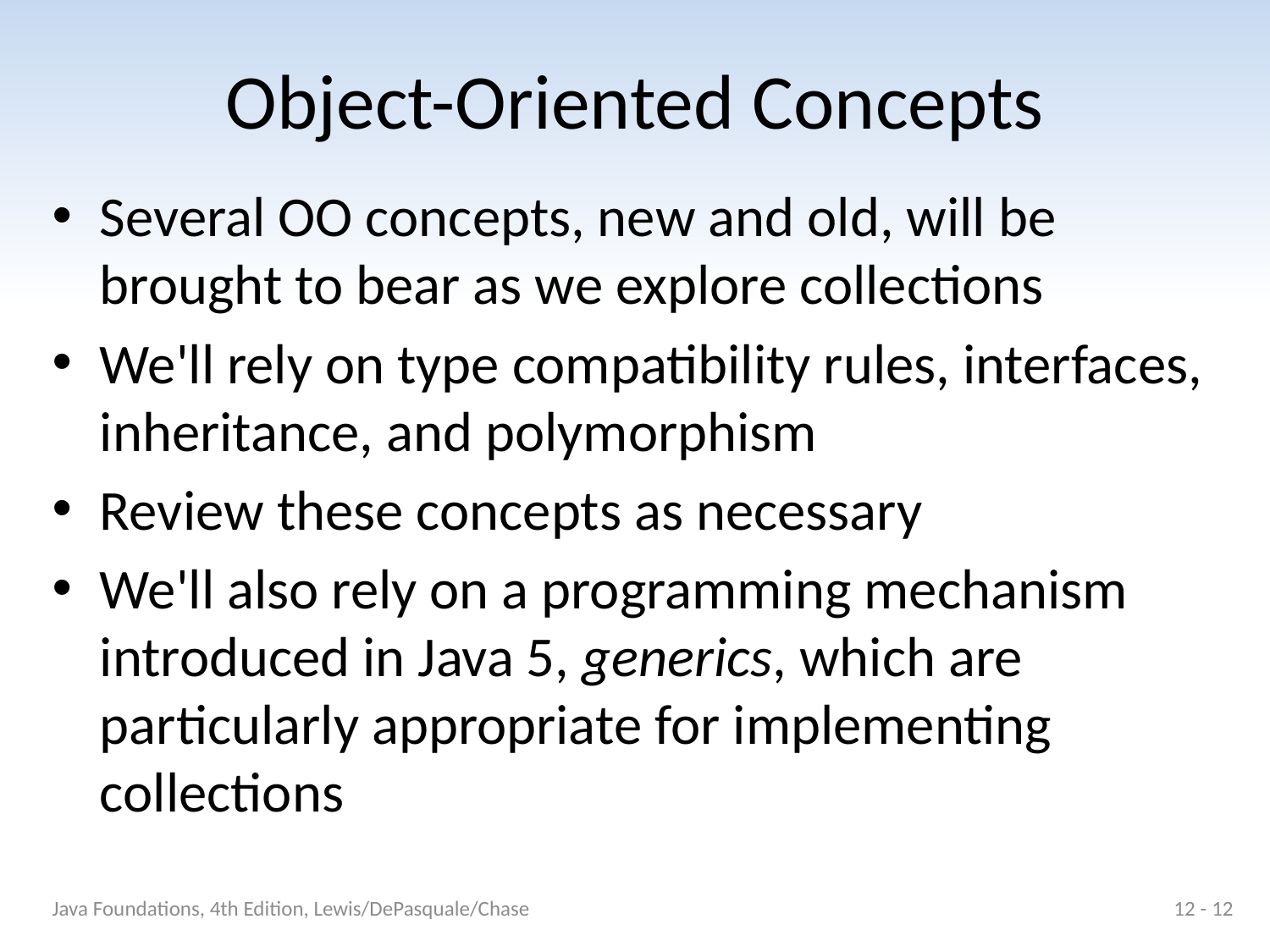

# Object-Oriented Concepts
Several OO concepts, new and old, will be brought to bear as we explore collections
We'll rely on type compatibility rules, interfaces, inheritance, and polymorphism
Review these concepts as necessary
We'll also rely on a programming mechanism introduced in Java 5, generics, which are particularly appropriate for implementing collections
Java Foundations, 4th Edition, Lewis/DePasquale/Chase
12 - 12